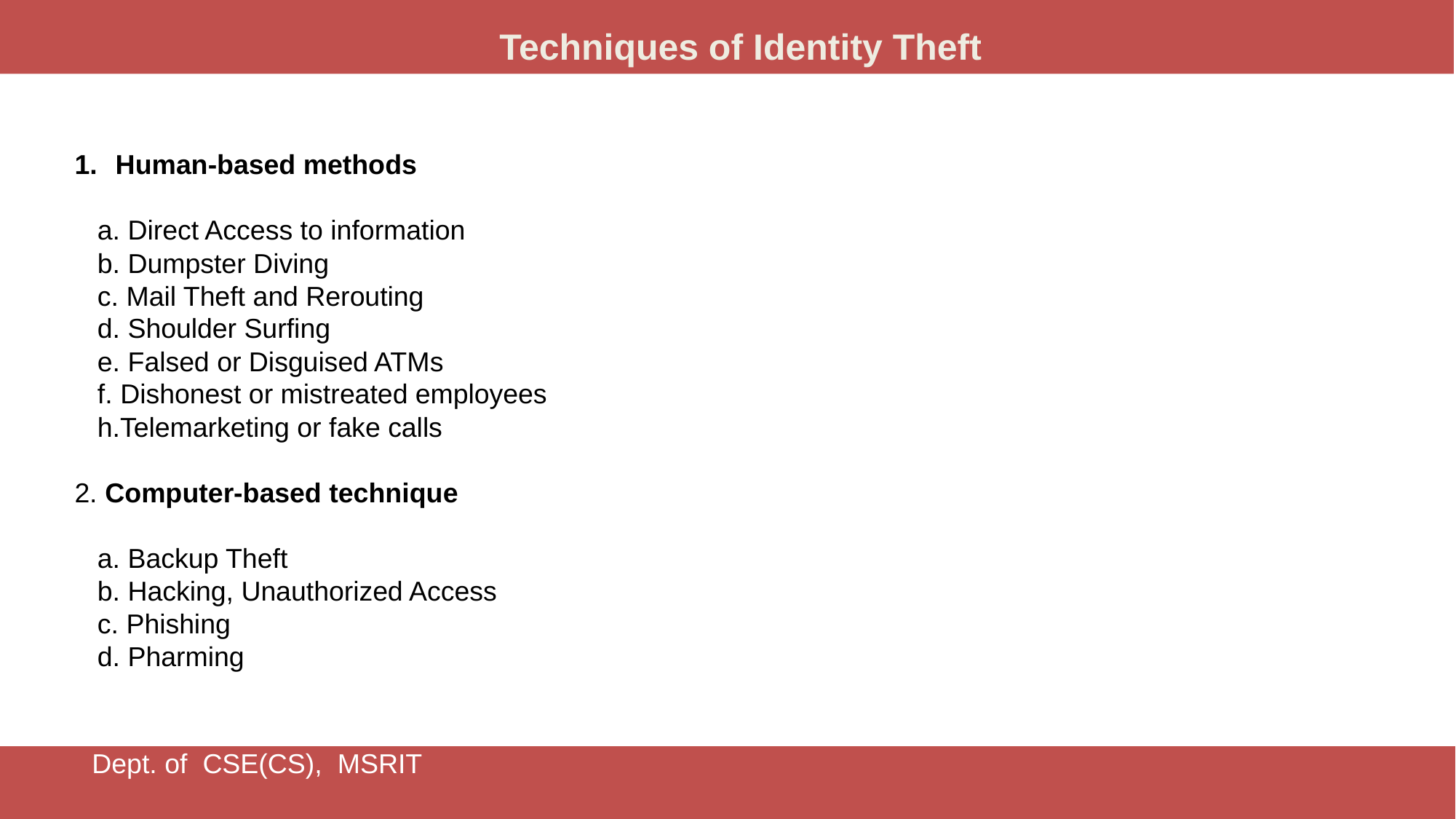

Techniques of Identity Theft

Human-based methods

   a. Direct Access to information
   b. Dumpster Diving
   c. Mail Theft and Rerouting
   d. Shoulder Surfing
   e. Falsed or Disguised ATMs
   f. Dishonest or mistreated employees
   h.Telemarketing or fake calls

2. Computer-based technique

   a. Backup Theft
   b. Hacking, Unauthorized Access
   c. Phishing
   d. Pharming

Dept. of  CSE(CS),  MSRIT